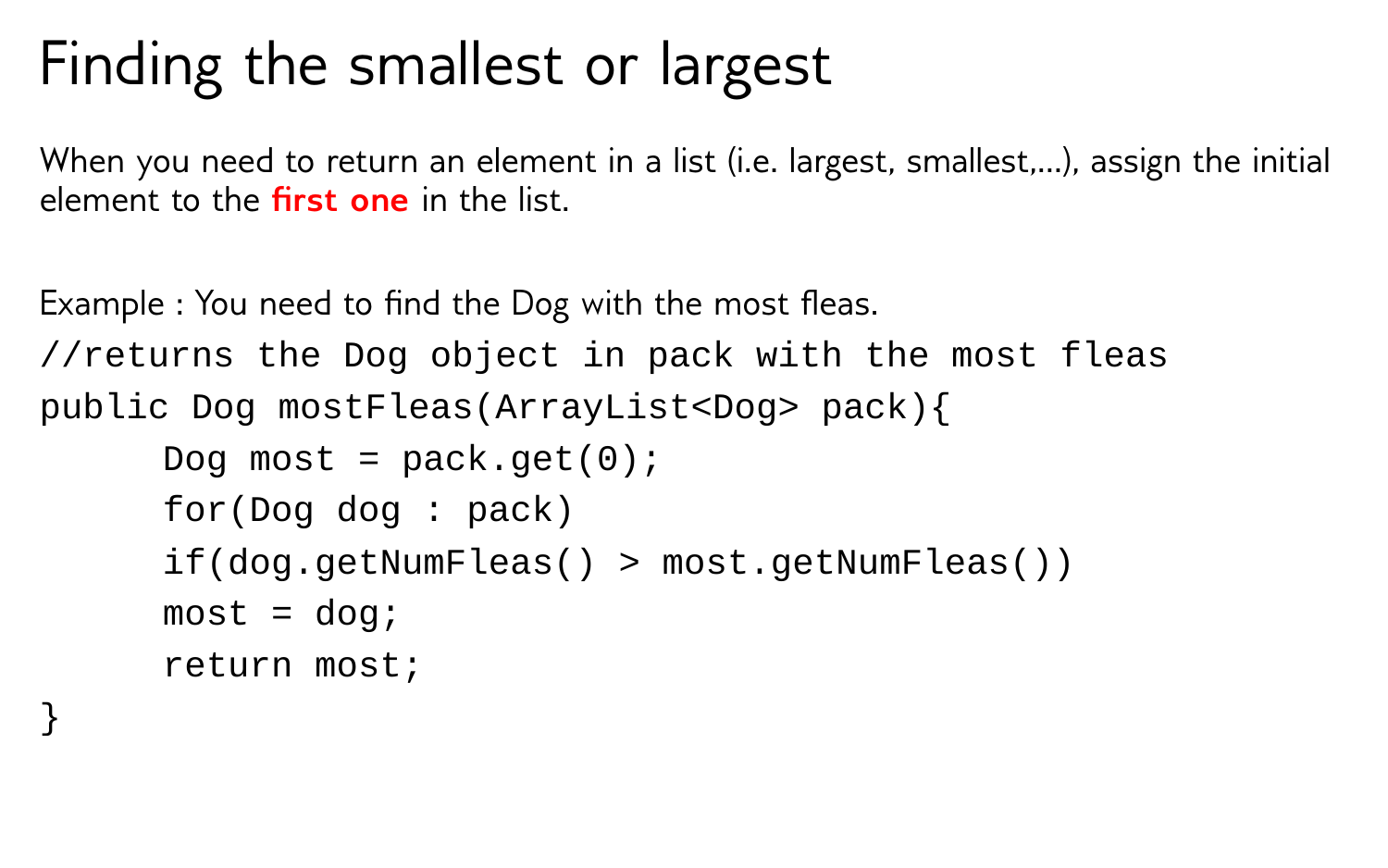

# Finding the smallest or largest
When you need to return an element in a list (i.e. largest, smallest,…), assign the initial element to the first one in the list.

Example : You need to find the Dog with the most fleas.
//returns the Dog object in pack with the most fleas
public Dog mostFleas(ArrayList<Dog> pack){
	Dog most = pack.get(0);
	for(Dog dog : pack)
		if(dog.getNumFleas() > most.getNumFleas())
			most = dog;
	return most;
}